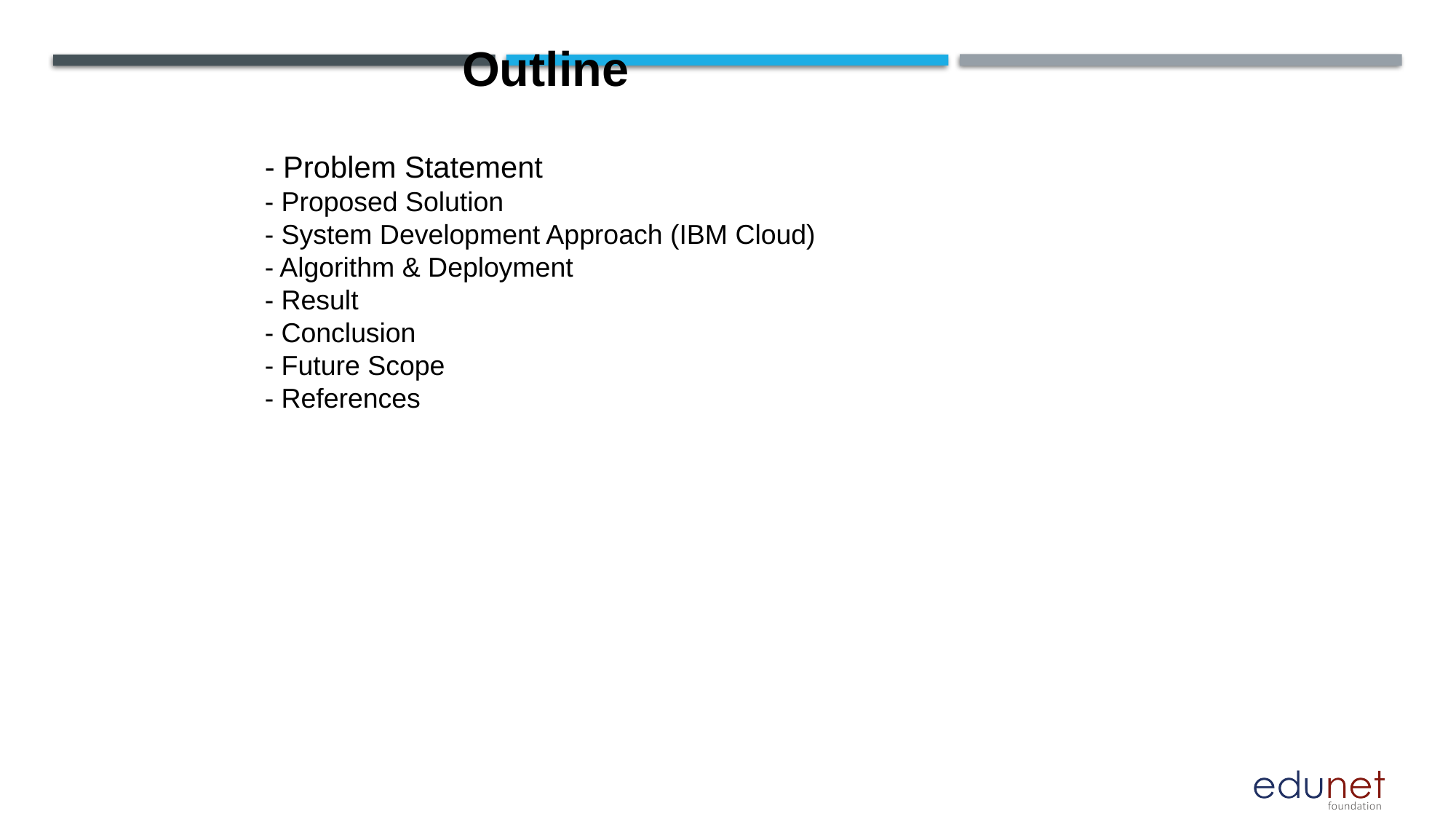

Outline
- Problem Statement
- Proposed Solution
- System Development Approach (IBM Cloud)
- Algorithm & Deployment
- Result
- Conclusion
- Future Scope
- References